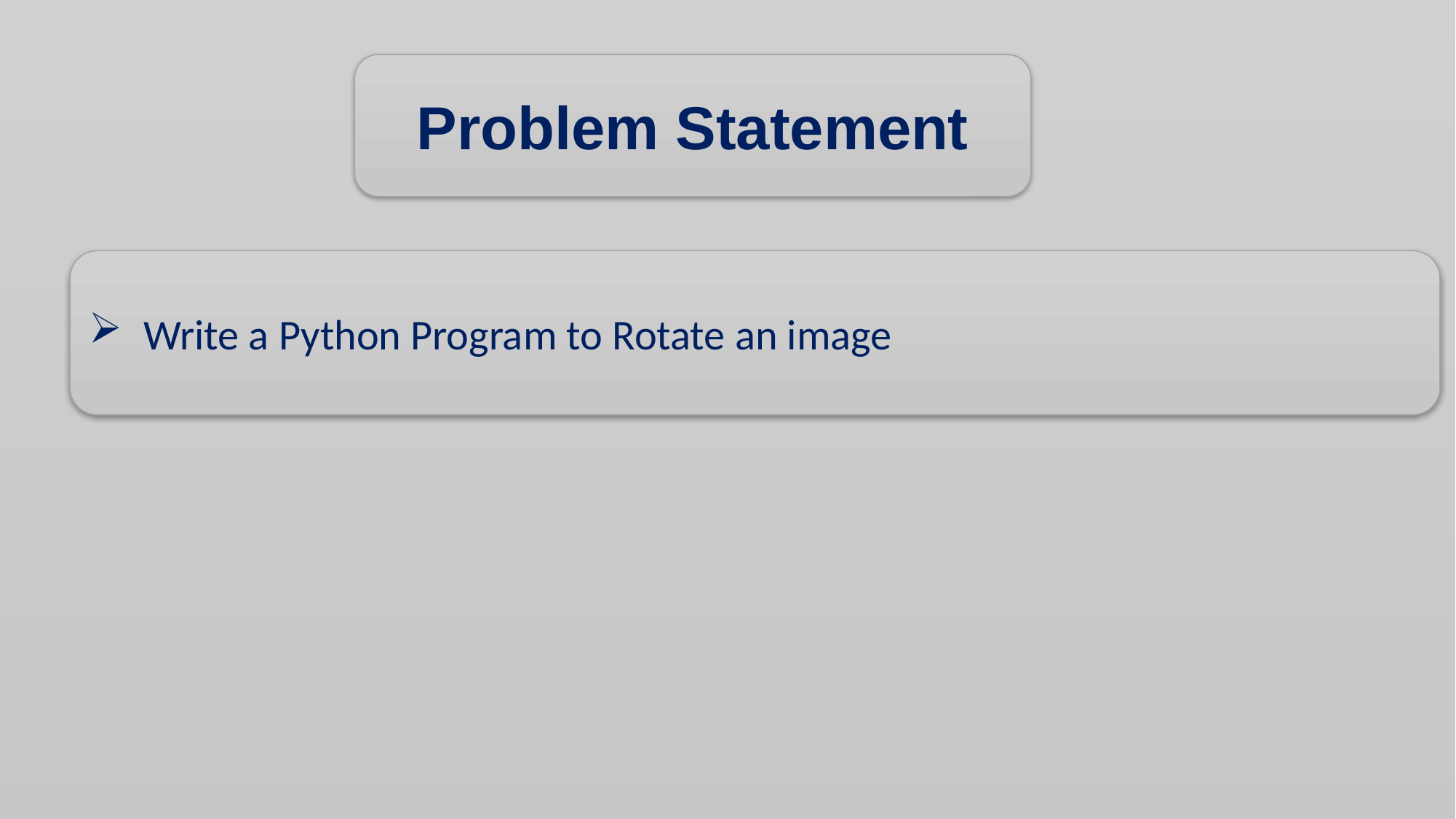

Problem Statement
Write a Python Program to Rotate an image